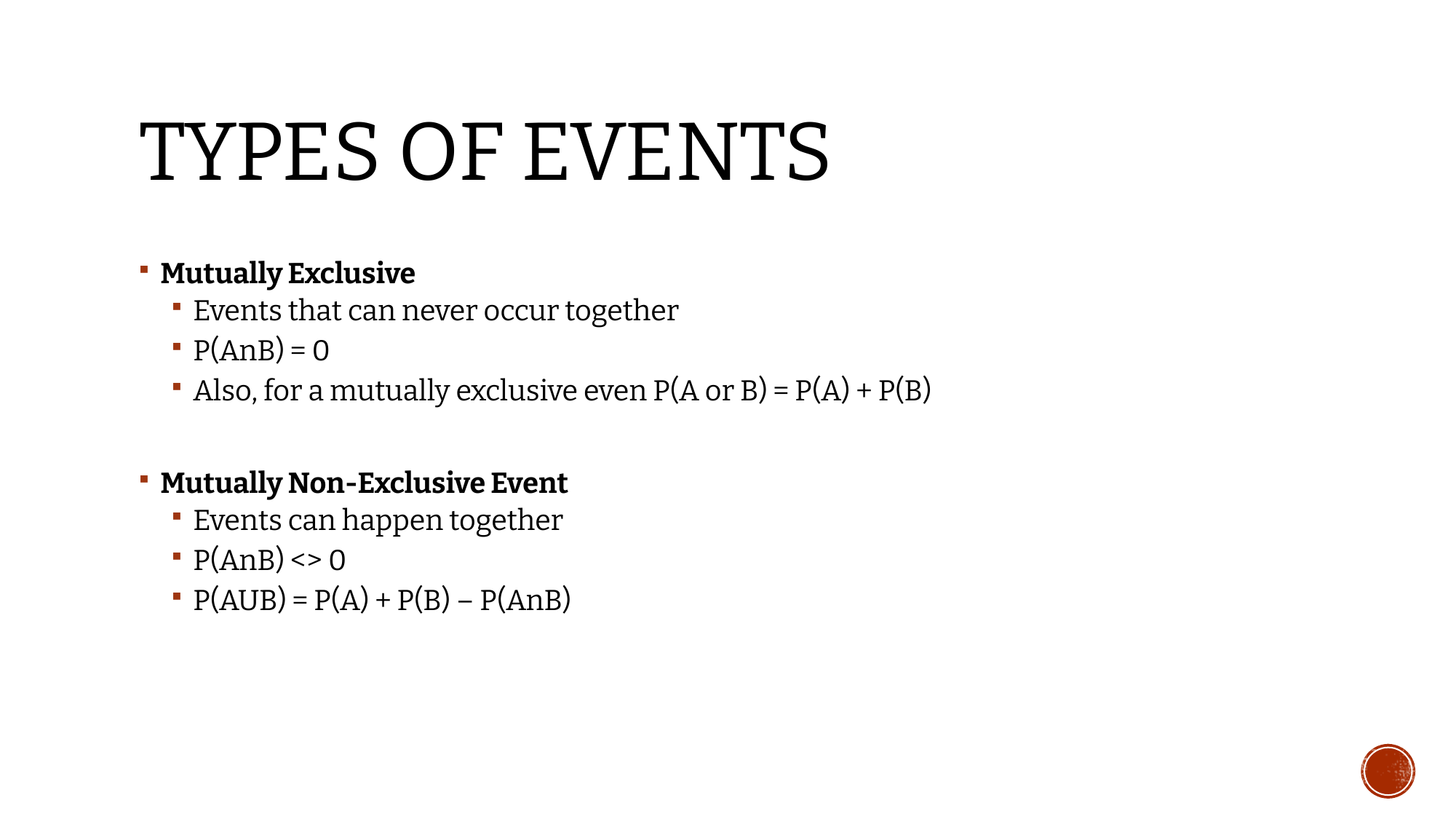

# Types of events
Mutually Exclusive
Events that can never occur together
P(AnB) = 0
Also, for a mutually exclusive even P(A or B) = P(A) + P(B)

Mutually Non-Exclusive Event
Events can happen together
P(AnB) <> 0
P(AUB) = P(A) + P(B) – P(AnB)